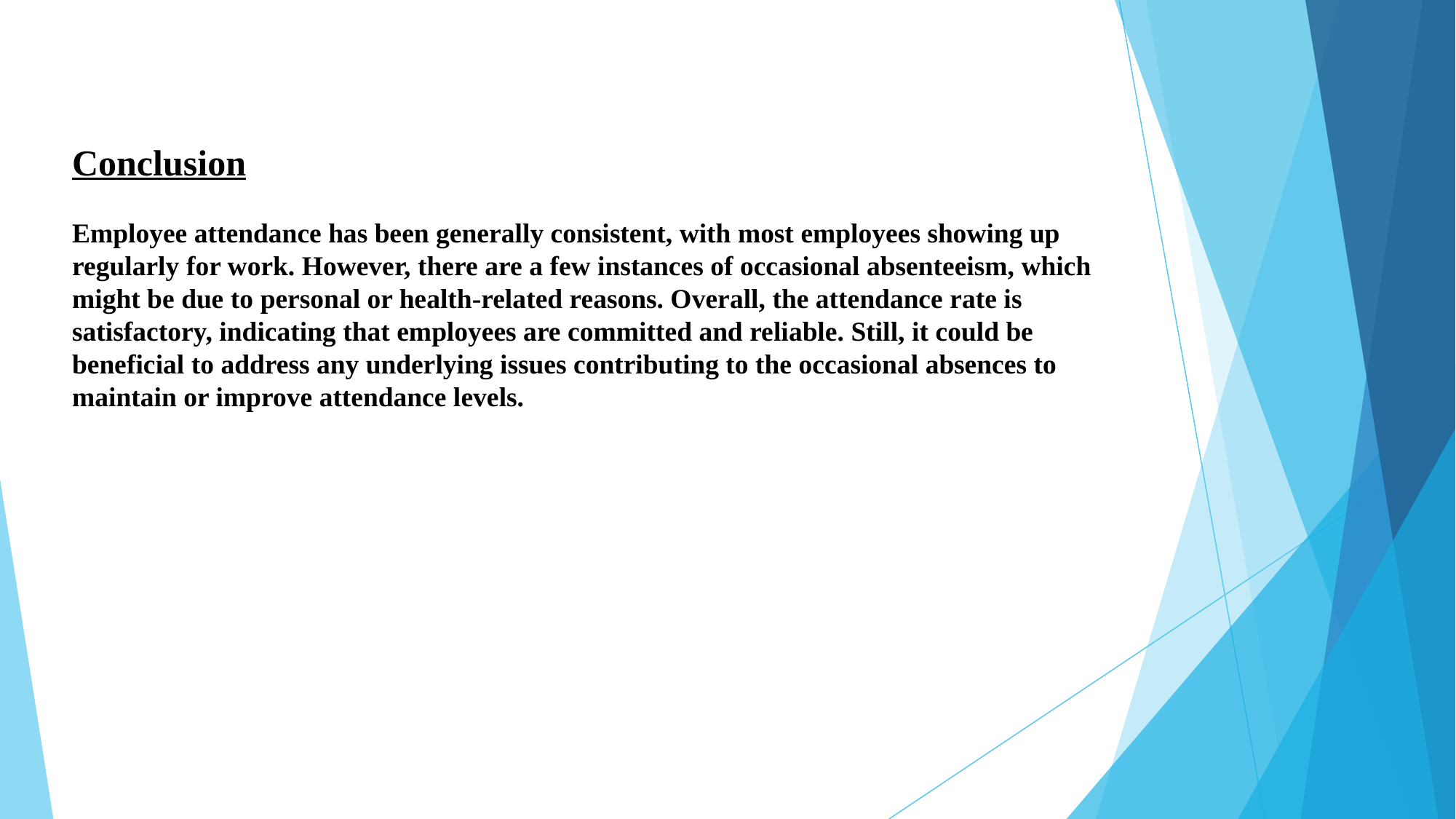

# Conclusion Employee attendance has been generally consistent, with most employees showing up regularly for work. However, there are a few instances of occasional absenteeism, which might be due to personal or health-related reasons. Overall, the attendance rate is satisfactory, indicating that employees are committed and reliable. Still, it could be beneficial to address any underlying issues contributing to the occasional absences to maintain or improve attendance levels.